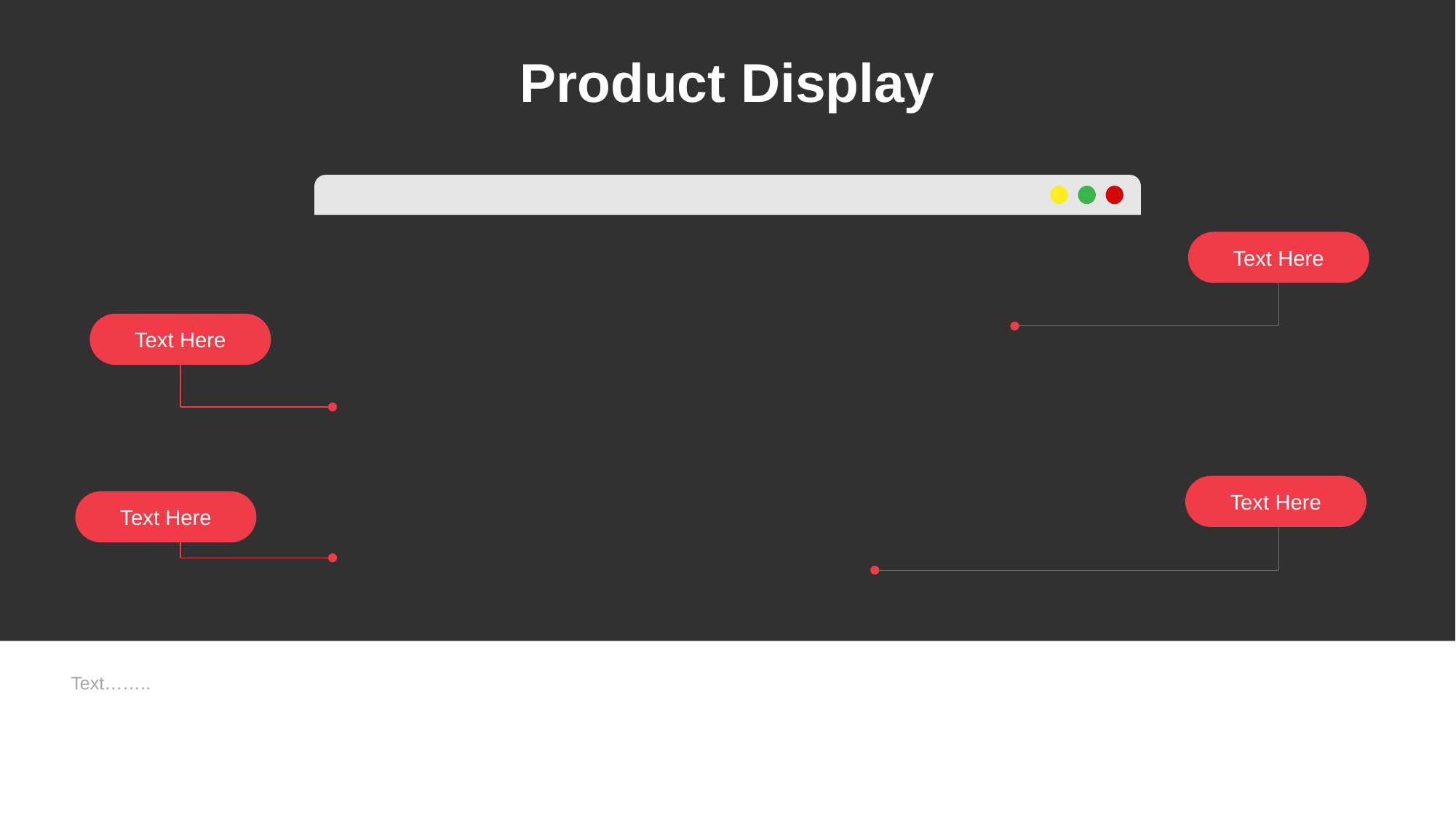

Product Display

Text Here
Text Here
Text Here
Text Here
Text……..